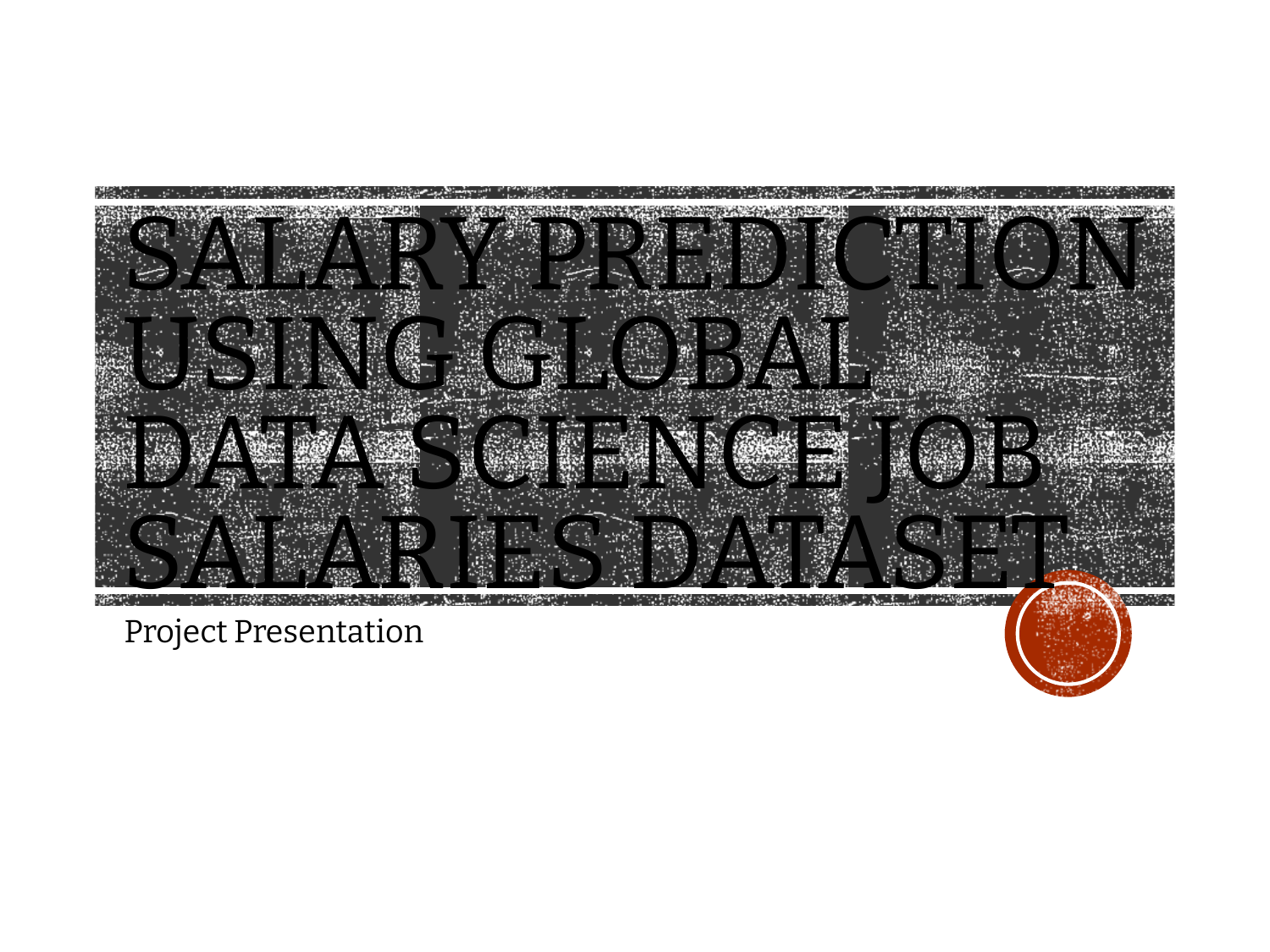

# Salary Prediction using Global Data Science Job Salaries Dataset
Project Presentation